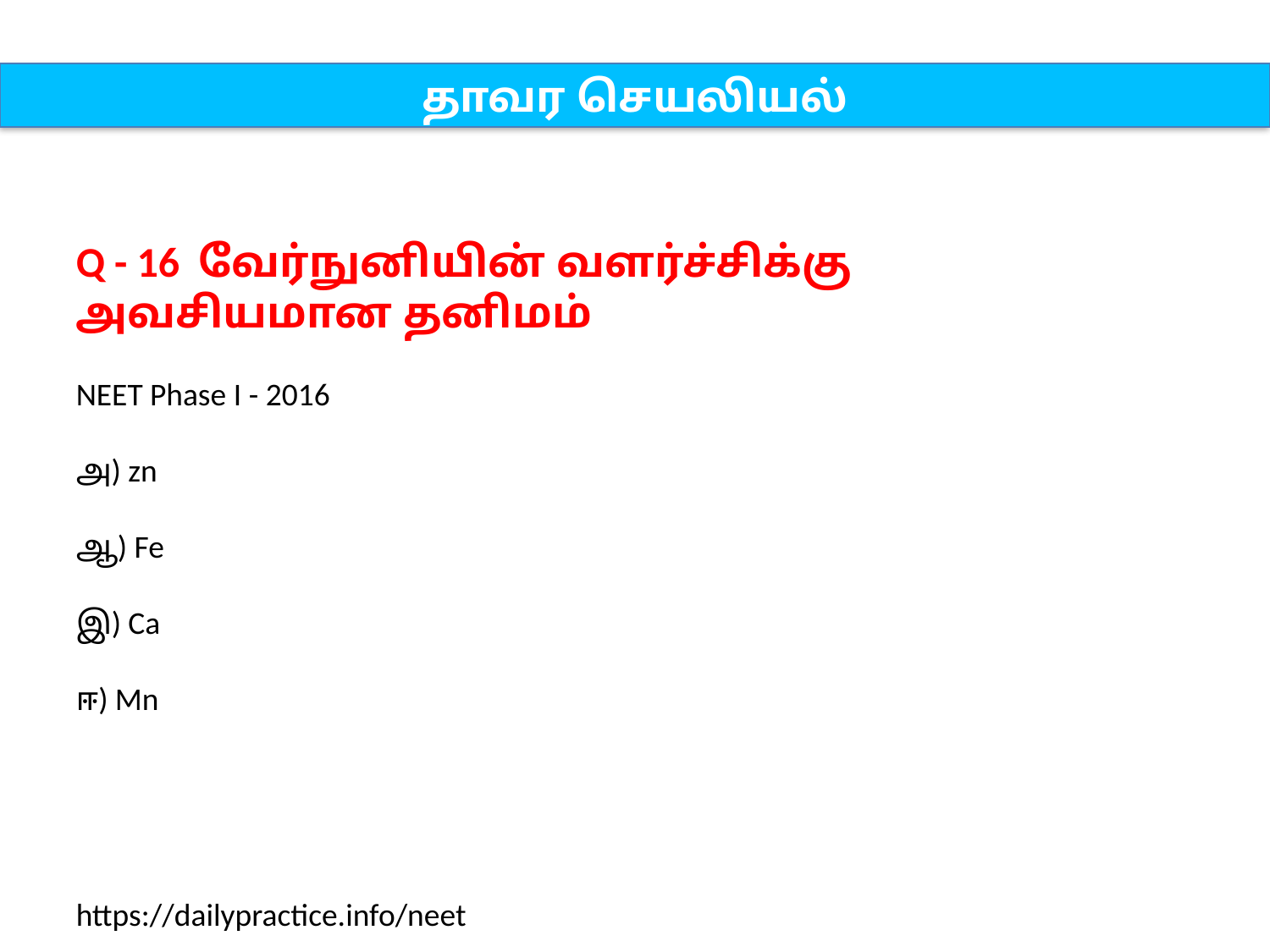

தாவர செயலியல்

Q - 16  வேர்நுனியின் வளர்ச்சிக்கு அவசியமான தனிமம்

NEET Phase I - 2016

அ) zn

ஆ) Fe

இ) Ca

ஈ) Mn
https://dailypractice.info/neet